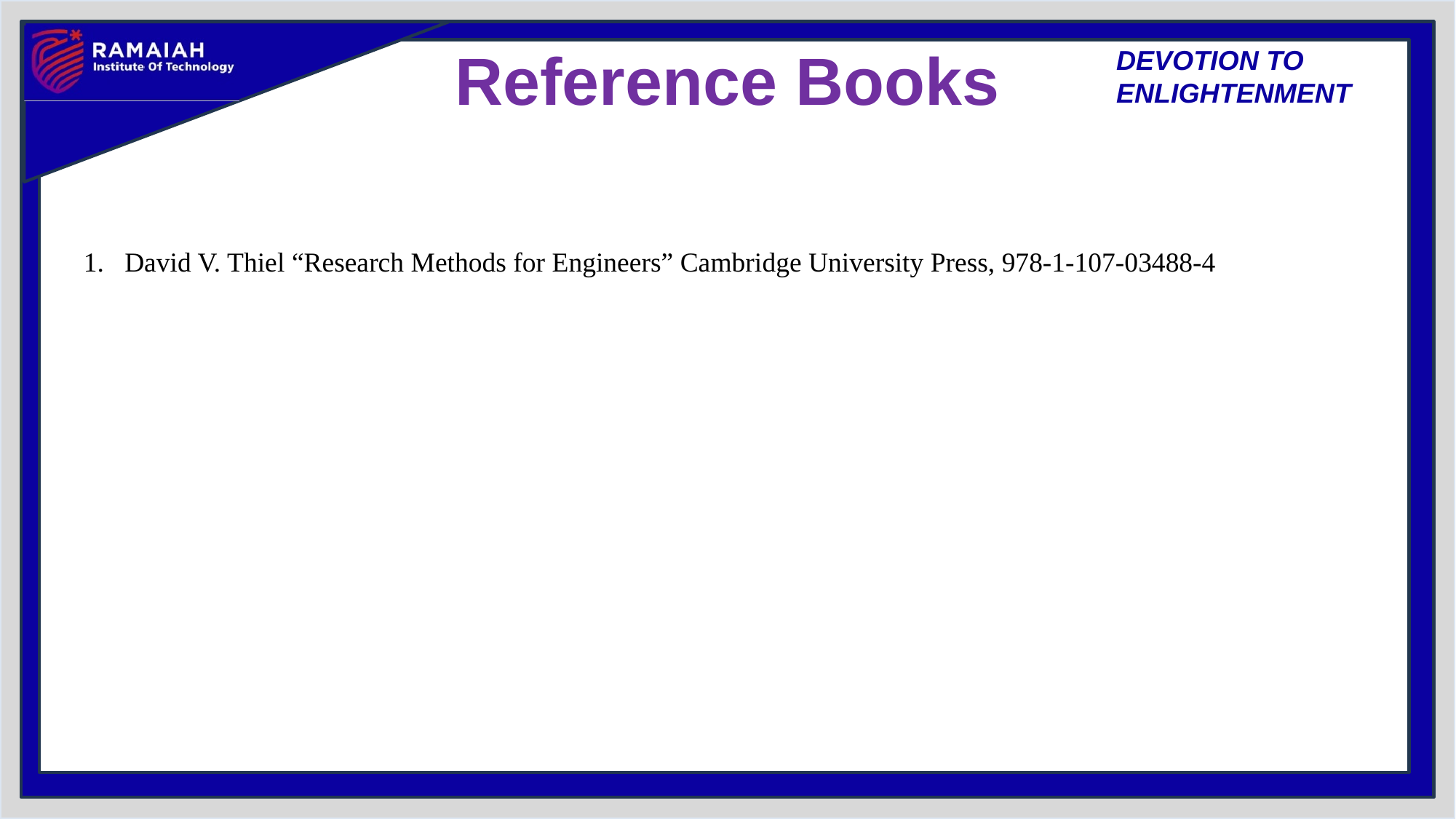

# Reference Books

David V. Thiel “Research Methods for Engineers” Cambridge University Press, 978-1-107-03488-4